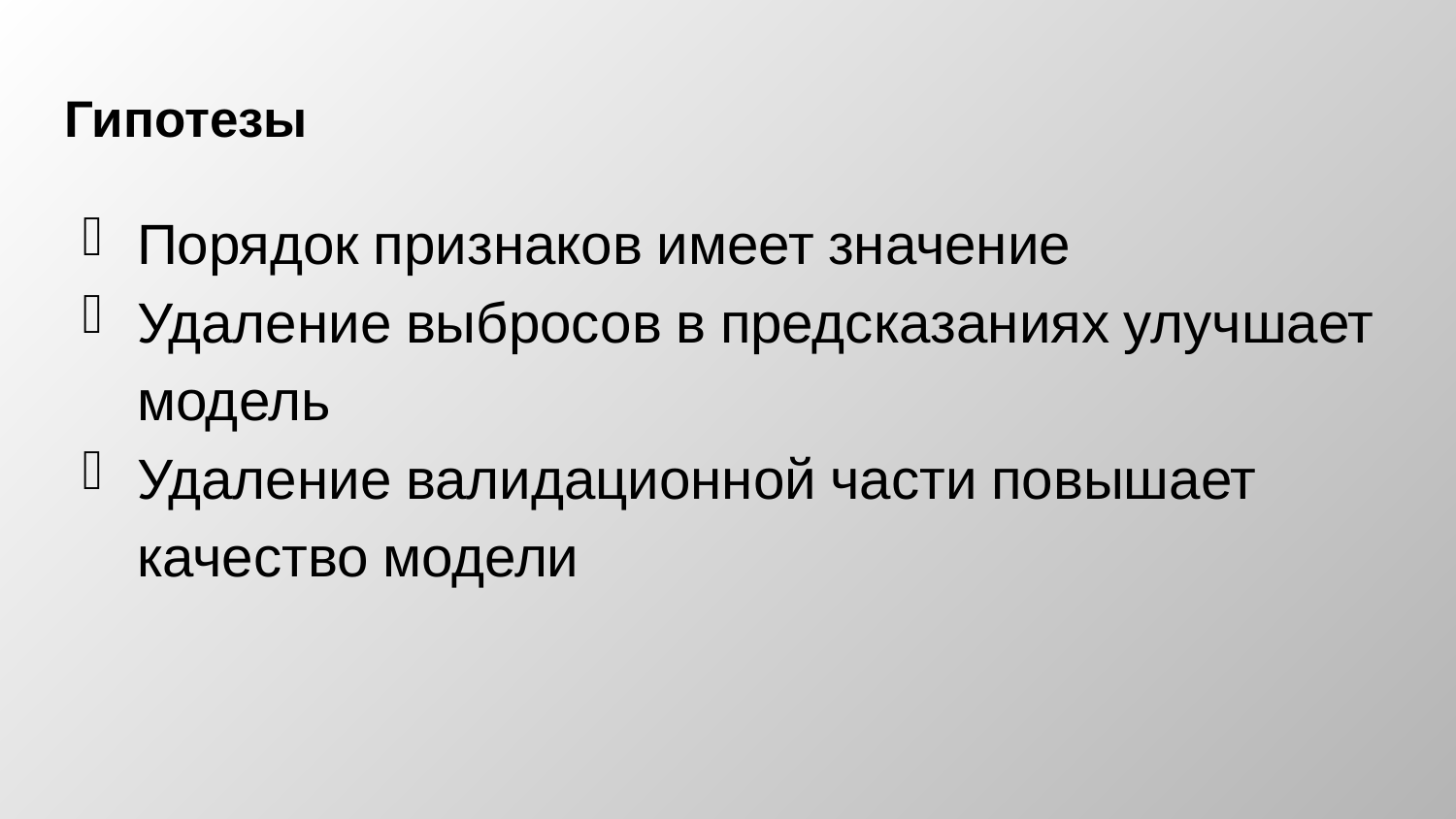

# Гипотезы
Порядок признаков имеет значение
Удаление выбросов в предсказаниях улучшает модель
Удаление валидационной части повышает качество модели